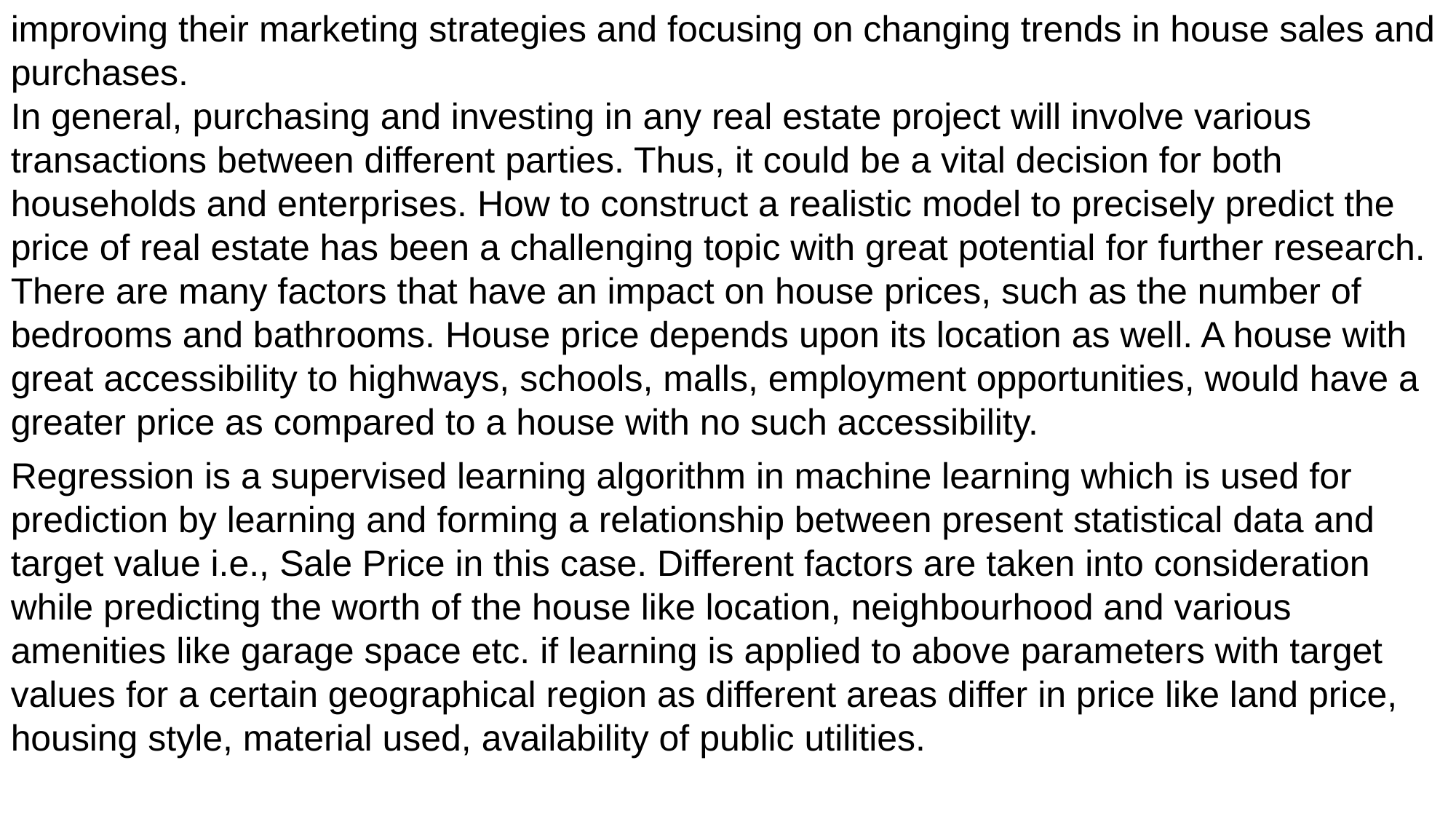

improving their marketing strategies and focusing on changing trends in house sales and purchases.
In general, purchasing and investing in any real estate project will involve various transactions between different parties. Thus, it could be a vital decision for both households and enterprises. How to construct a realistic model to precisely predict the price of real estate has been a challenging topic with great potential for further research.
There are many factors that have an impact on house prices, such as the number of bedrooms and bathrooms. House price depends upon its location as well. A house with great accessibility to highways, schools, malls, employment opportunities, would have a greater price as compared to a house with no such accessibility.

Regression is a supervised learning algorithm in machine learning which is used for prediction by learning and forming a relationship between present statistical data and target value i.e., Sale Price in this case. Different factors are taken into consideration while predicting the worth of the house like location, neighbourhood and various amenities like garage space etc. if learning is applied to above parameters with target values for a certain geographical region as different areas differ in price like land price, housing style, material used, availability of public utilities.